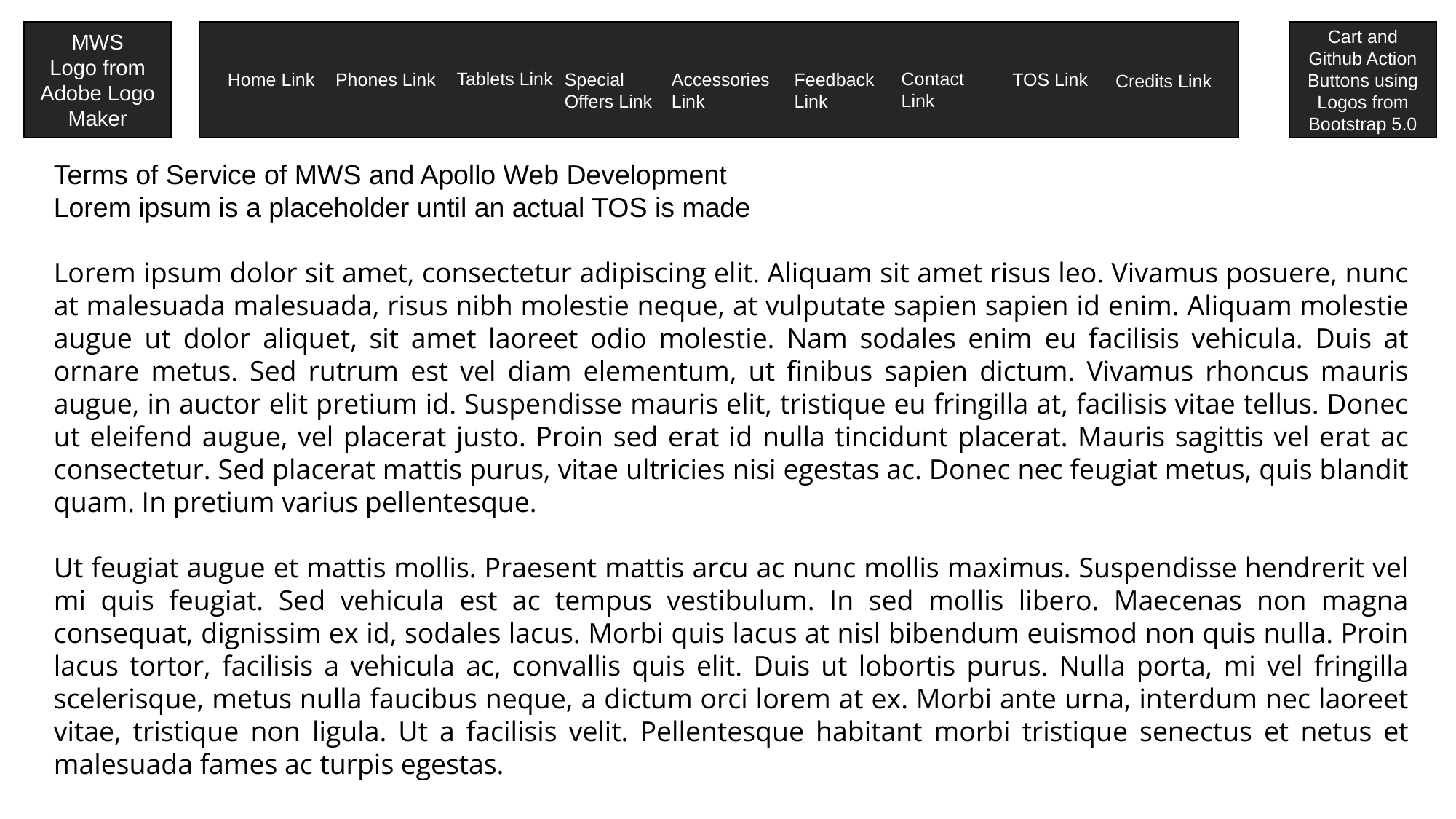

MWS
Logo from Adobe Logo Maker

Cart and Github Action Buttons using Logos from Bootstrap 5.0
Contact Link
Tablets Link
Phones Link
Feedback Link
TOS Link
Accessories Link
Home Link
Special Offers Link
Credits Link
Terms of Service of MWS and Apollo Web Development
Lorem ipsum is a placeholder until an actual TOS is made

Lorem ipsum dolor sit amet, consectetur adipiscing elit. Aliquam sit amet risus leo. Vivamus posuere, nunc at malesuada malesuada, risus nibh molestie neque, at vulputate sapien sapien id enim. Aliquam molestie augue ut dolor aliquet, sit amet laoreet odio molestie. Nam sodales enim eu facilisis vehicula. Duis at ornare metus. Sed rutrum est vel diam elementum, ut finibus sapien dictum. Vivamus rhoncus mauris augue, in auctor elit pretium id. Suspendisse mauris elit, tristique eu fringilla at, facilisis vitae tellus. Donec ut eleifend augue, vel placerat justo. Proin sed erat id nulla tincidunt placerat. Mauris sagittis vel erat ac consectetur. Sed placerat mattis purus, vitae ultricies nisi egestas ac. Donec nec feugiat metus, quis blandit quam. In pretium varius pellentesque.

Ut feugiat augue et mattis mollis. Praesent mattis arcu ac nunc mollis maximus. Suspendisse hendrerit vel mi quis feugiat. Sed vehicula est ac tempus vestibulum. In sed mollis libero. Maecenas non magna consequat, dignissim ex id, sodales lacus. Morbi quis lacus at nisl bibendum euismod non quis nulla. Proin lacus tortor, facilisis a vehicula ac, convallis quis elit. Duis ut lobortis purus. Nulla porta, mi vel fringilla scelerisque, metus nulla faucibus neque, a dictum orci lorem at ex. Morbi ante urna, interdum nec laoreet vitae, tristique non ligula. Ut a facilisis velit. Pellentesque habitant morbi tristique senectus et netus et malesuada fames ac turpis egestas.